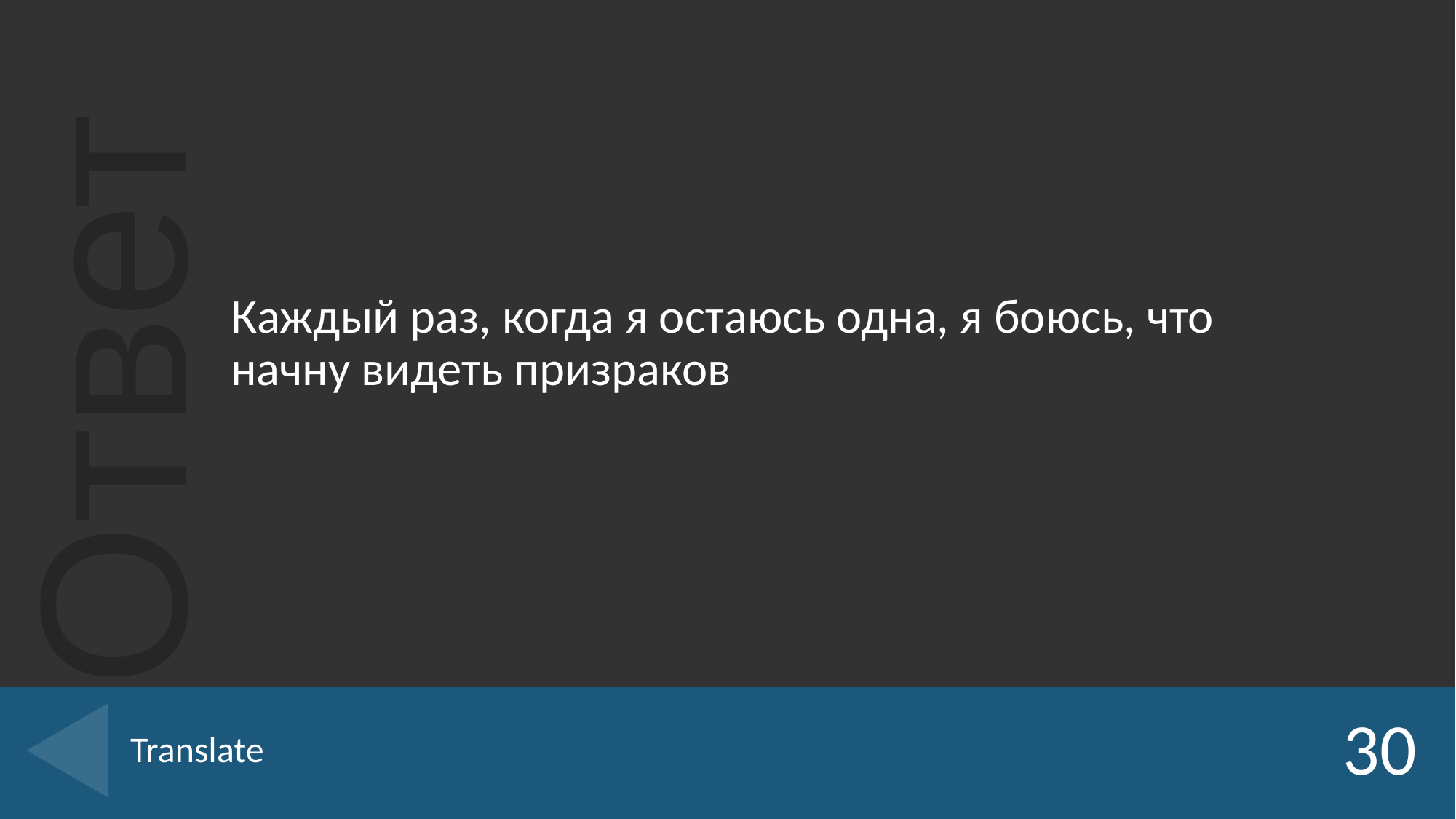

Каждый раз, когда я остаюсь одна, я боюсь, что начну видеть призраков
# Translate
30